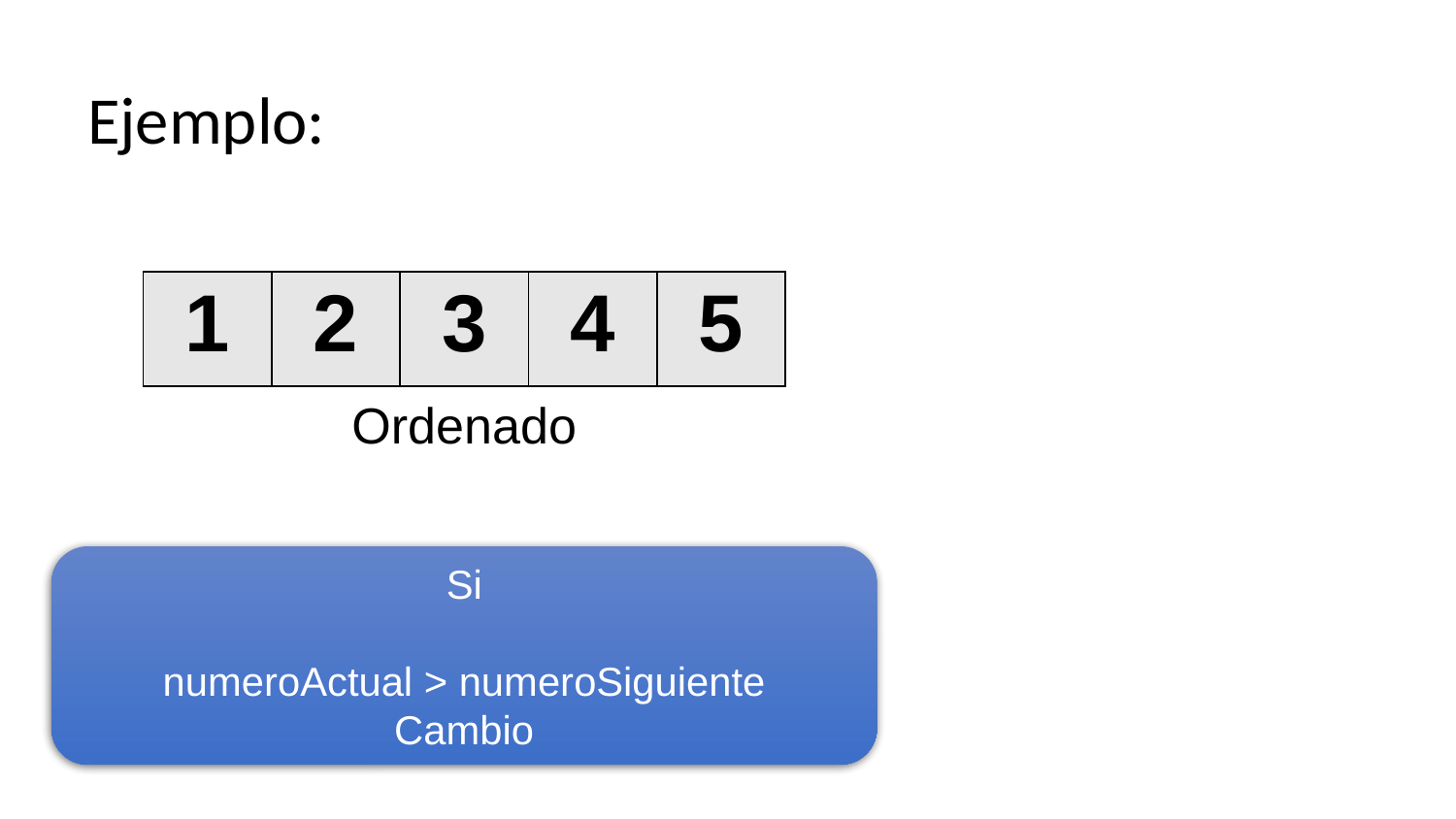

# Ejemplo:
| 1 | 2 | 3 | 4 | 5 |
| --- | --- | --- | --- | --- |
Ordenado
Si

numeroActual > numeroSiguiente
Cambio